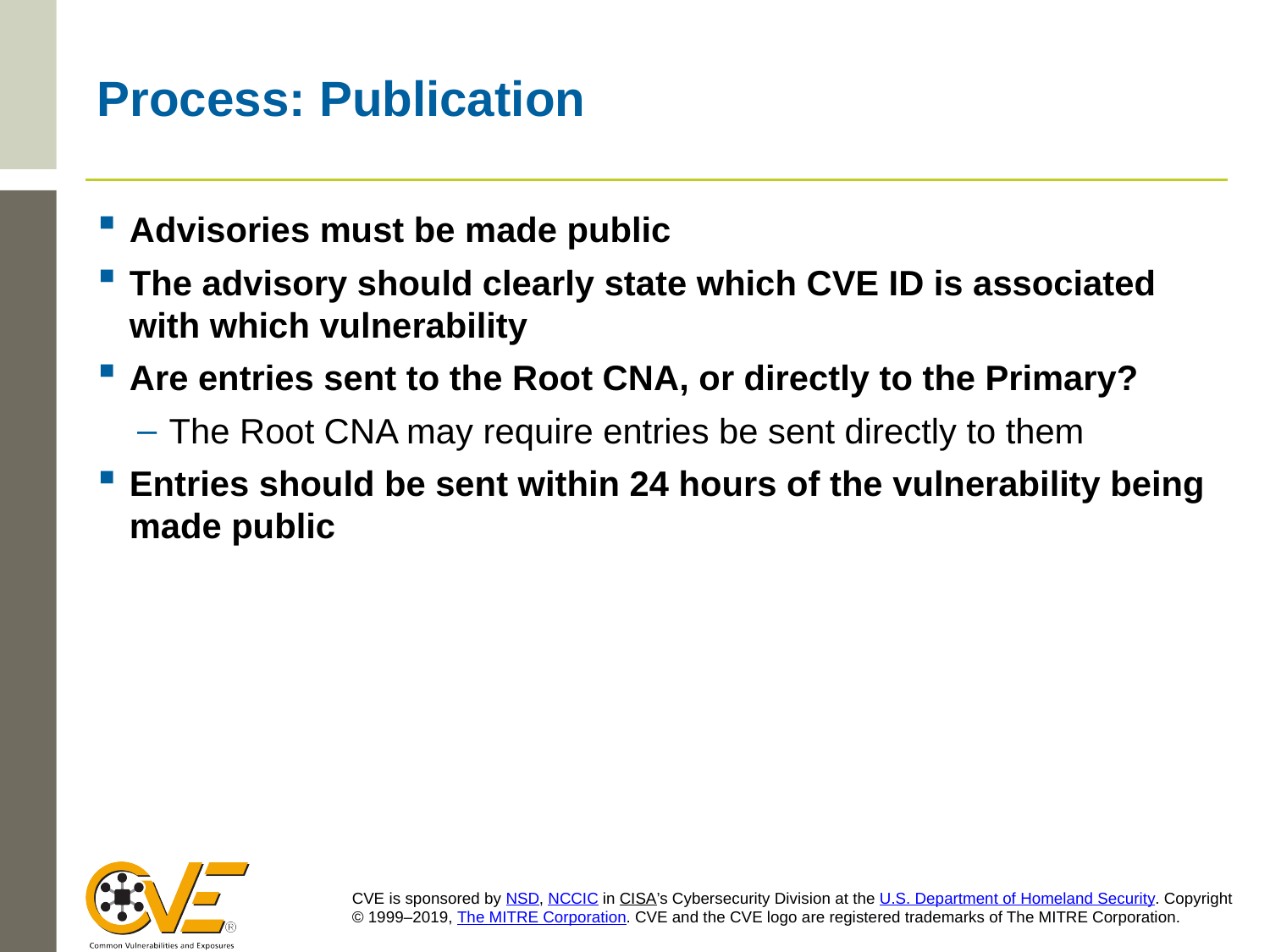

# Process: Publication
Advisories must be made public
The advisory should clearly state which CVE ID is associated with which vulnerability
Are entries sent to the Root CNA, or directly to the Primary?
The Root CNA may require entries be sent directly to them
Entries should be sent within 24 hours of the vulnerability being made public